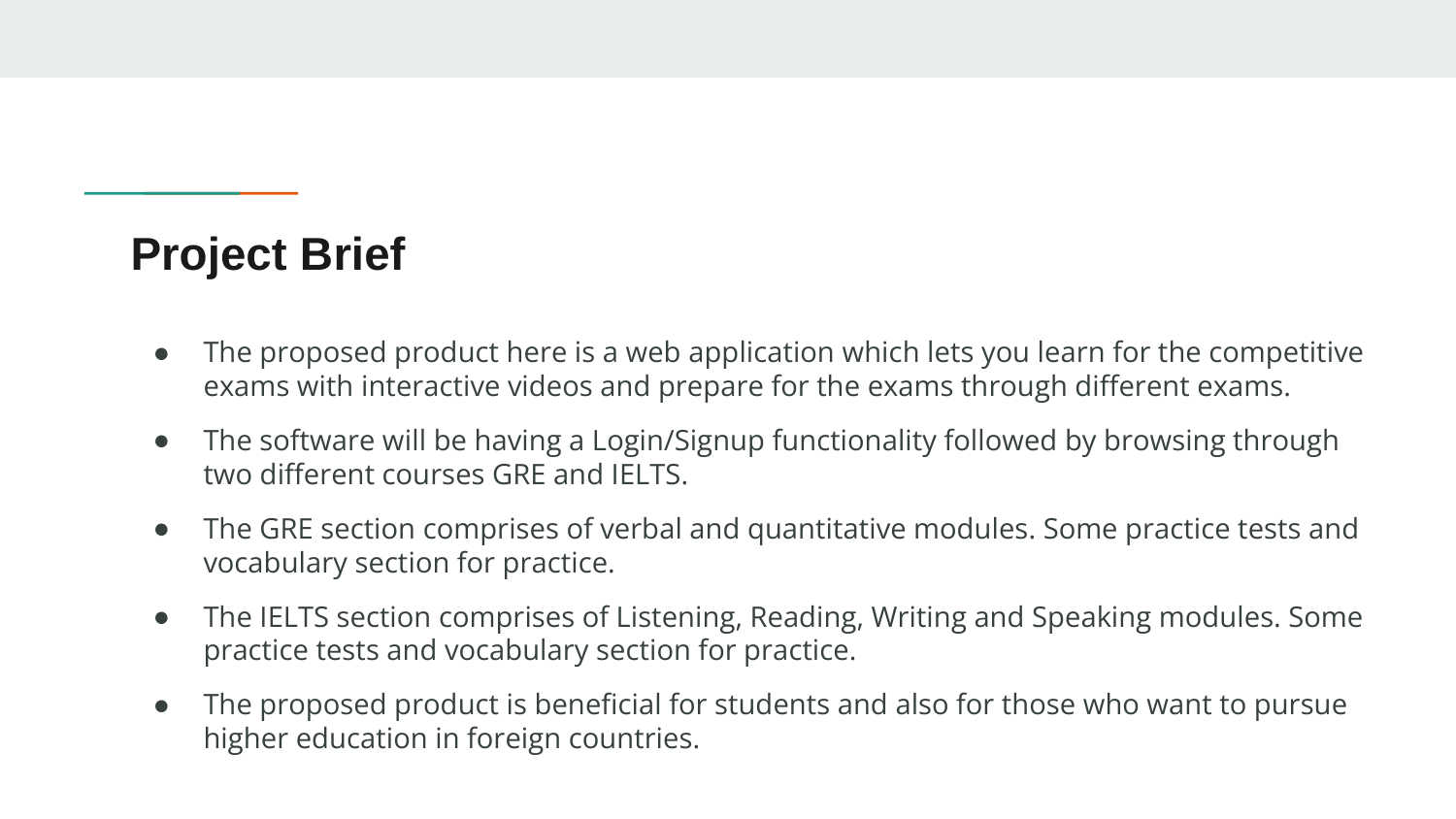

# Project Brief
The proposed product here is a web application which lets you learn for the competitive exams with interactive videos and prepare for the exams through different exams.
The software will be having a Login/Signup functionality followed by browsing through two different courses GRE and IELTS.
The GRE section comprises of verbal and quantitative modules. Some practice tests and vocabulary section for practice.
The IELTS section comprises of Listening, Reading, Writing and Speaking modules. Some practice tests and vocabulary section for practice.
The proposed product is beneficial for students and also for those who want to pursue higher education in foreign countries.